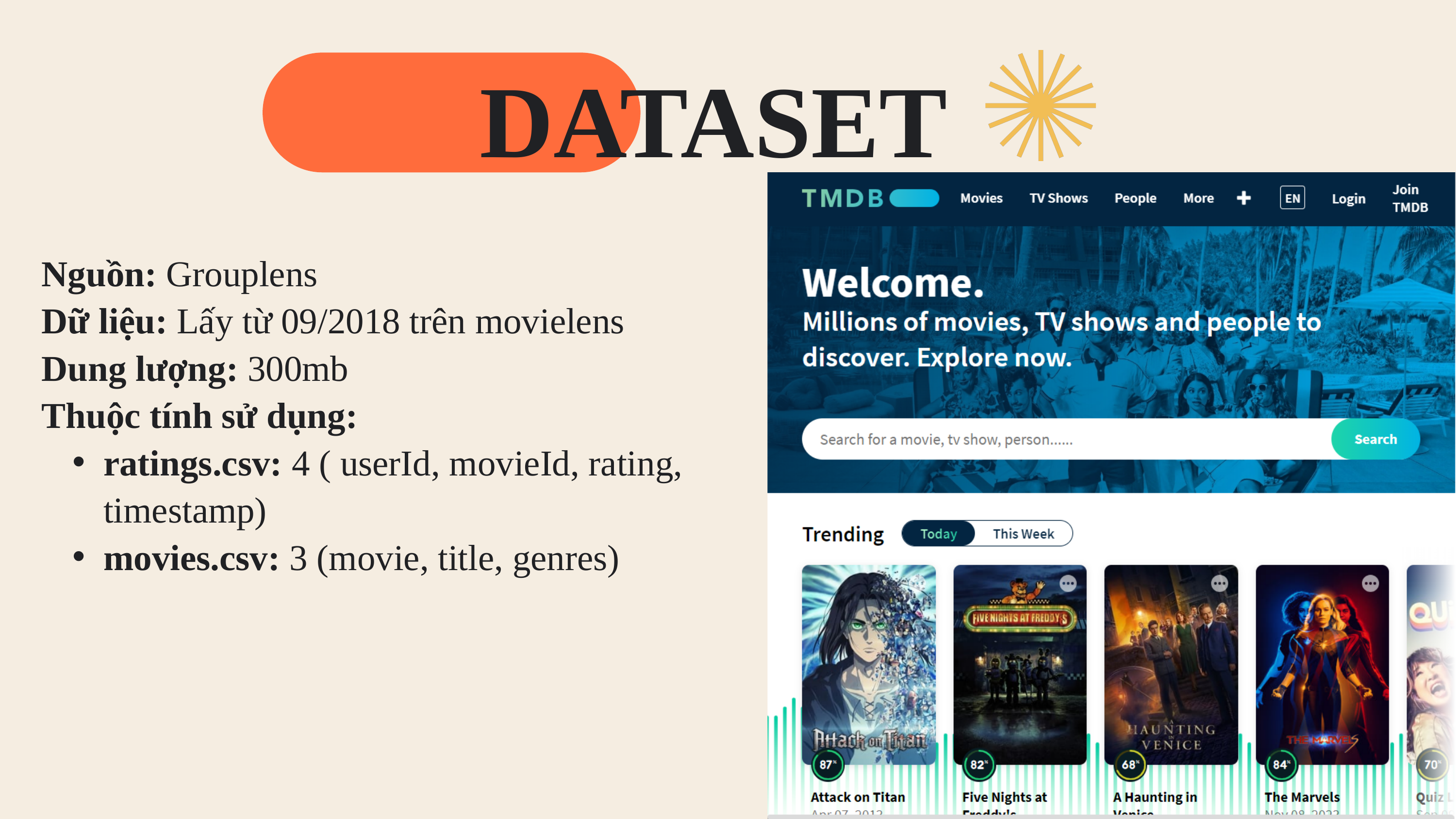

DATASET

Nguồn: Grouplens
Dữ liệu: Lấy từ 09/2018 trên movielens
Dung lượng: 300mb
Thuộc tính sử dụng:
ratings.csv: 4 ( userId, movieId, rating, timestamp)
movies.csv: 3 (movie, title, genres)